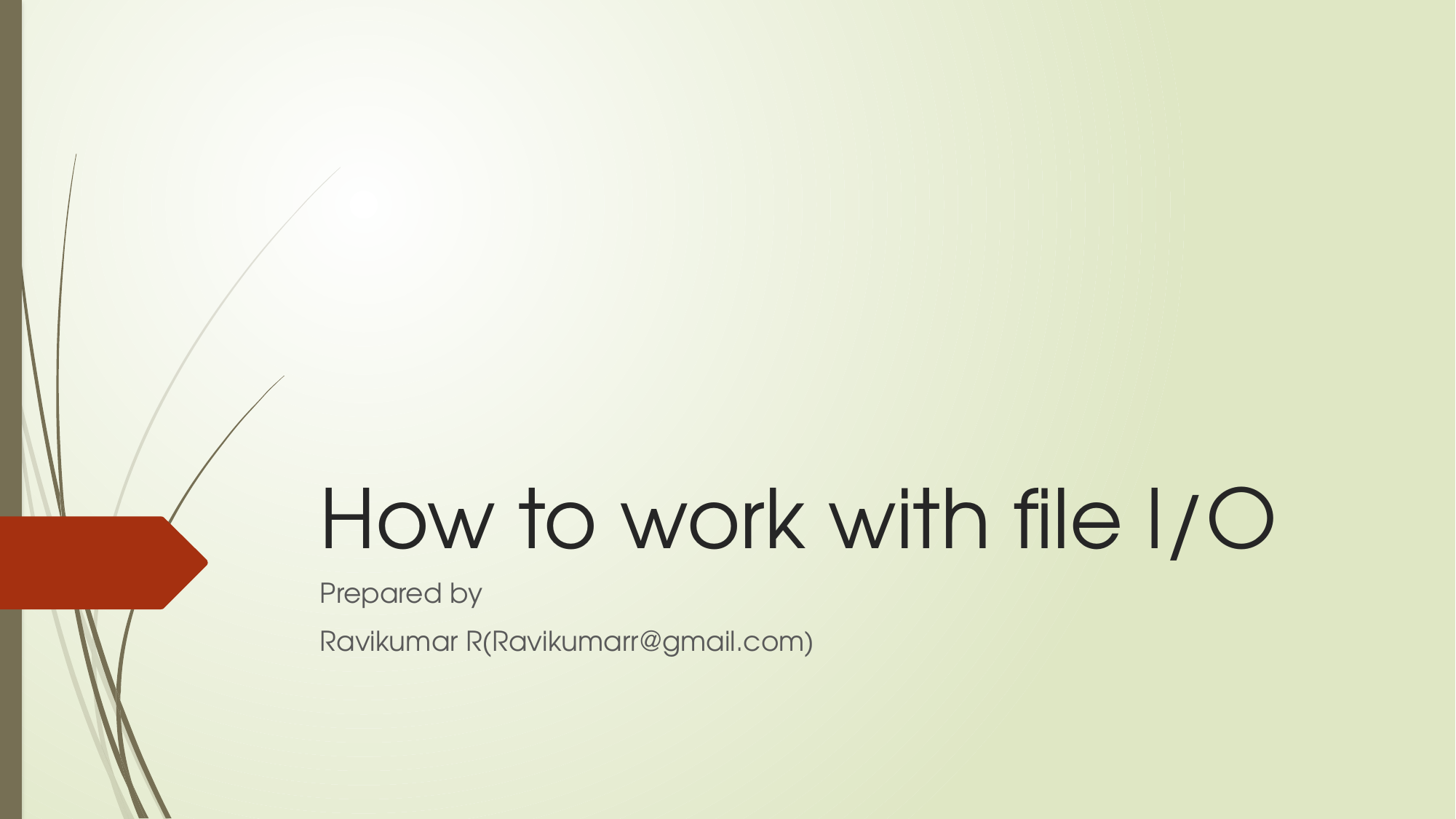

# How to work with file I/O
Prepared by
Ravikumar R(Ravikumarr@gmail.com)